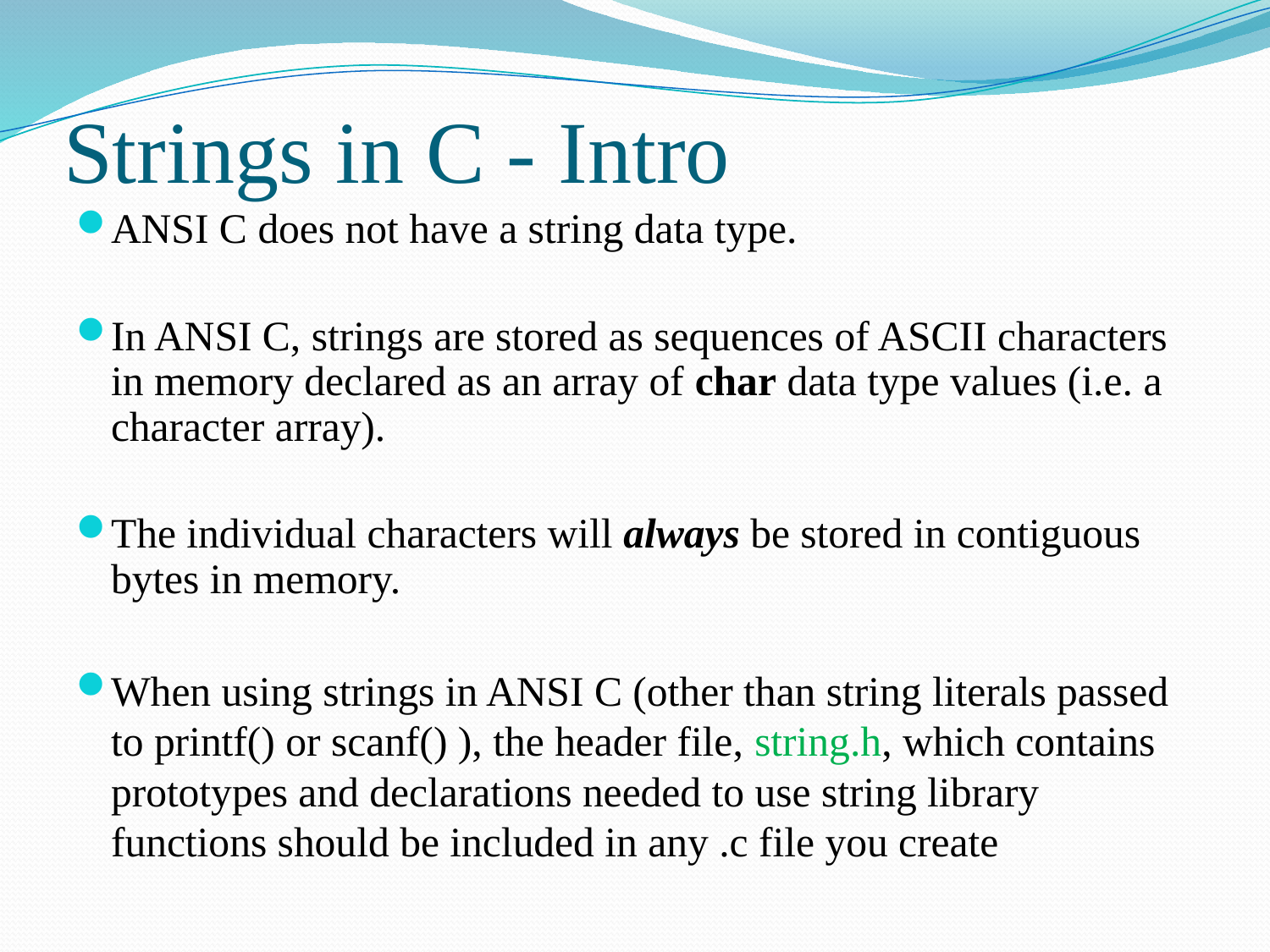

# Strings in C - Intro
ANSI C does not have a string data type.

In ANSI C, strings are stored as sequences of ASCII characters in memory declared as an array of char data type values (i.e. a character array).

The individual characters will always be stored in contiguous bytes in memory.

When using strings in ANSI C (other than string literals passed to printf() or scanf() ), the header file, string.h, which contains prototypes and declarations needed to use string library functions should be included in any .c file you create